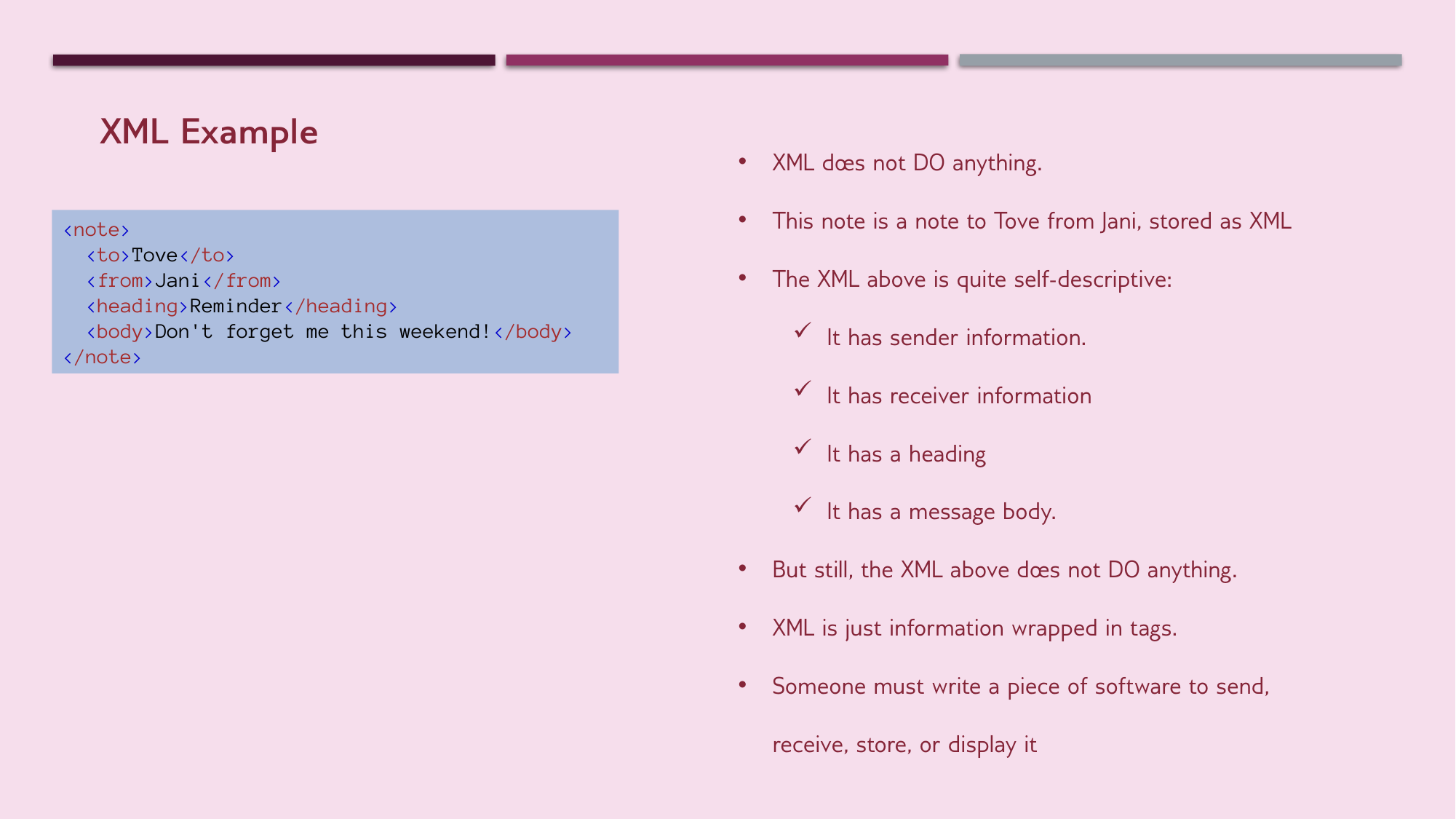

XML Example
XML does not DO anything.
This note is a note to Tove from Jani, stored as XML
The XML above is quite self-descriptive:
It has sender information.
It has receiver information
It has a heading
It has a message body.
But still, the XML above does not DO anything.
XML is just information wrapped in tags.
Someone must write a piece of software to send, receive, store, or display it
<note>
  <to>Tove</to>
  <from>Jani</from>
  <heading>Reminder</heading>
  <body>Don't forget me this weekend!</body>
</note>